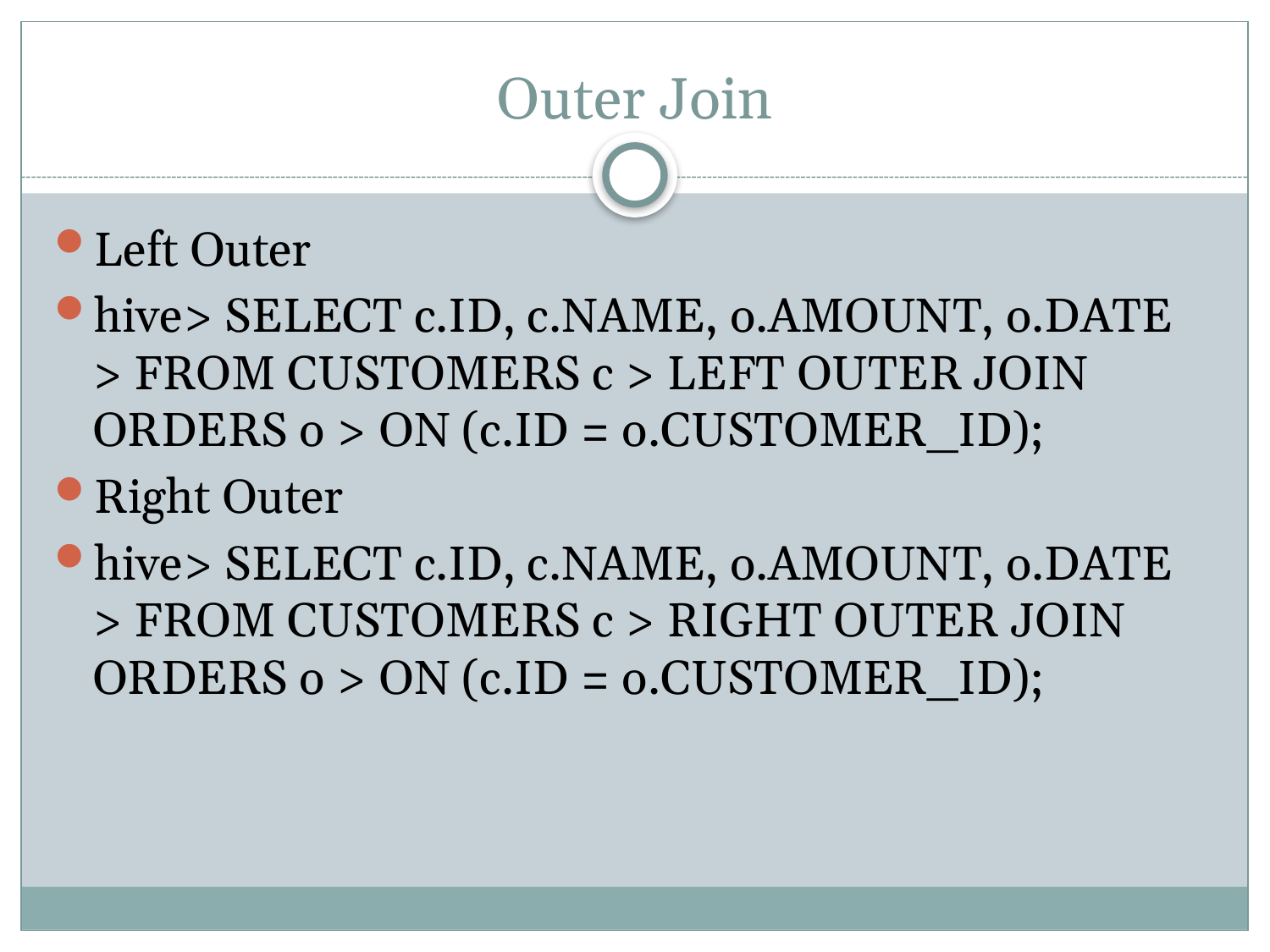

# Outer Join
Left Outer
hive> SELECT c.ID, c.NAME, o.AMOUNT, o.DATE > FROM CUSTOMERS c > LEFT OUTER JOIN ORDERS o > ON (c.ID = o.CUSTOMER_ID);
Right Outer
hive> SELECT c.ID, c.NAME, o.AMOUNT, o.DATE > FROM CUSTOMERS c > RIGHT OUTER JOIN ORDERS o > ON (c.ID = o.CUSTOMER_ID);